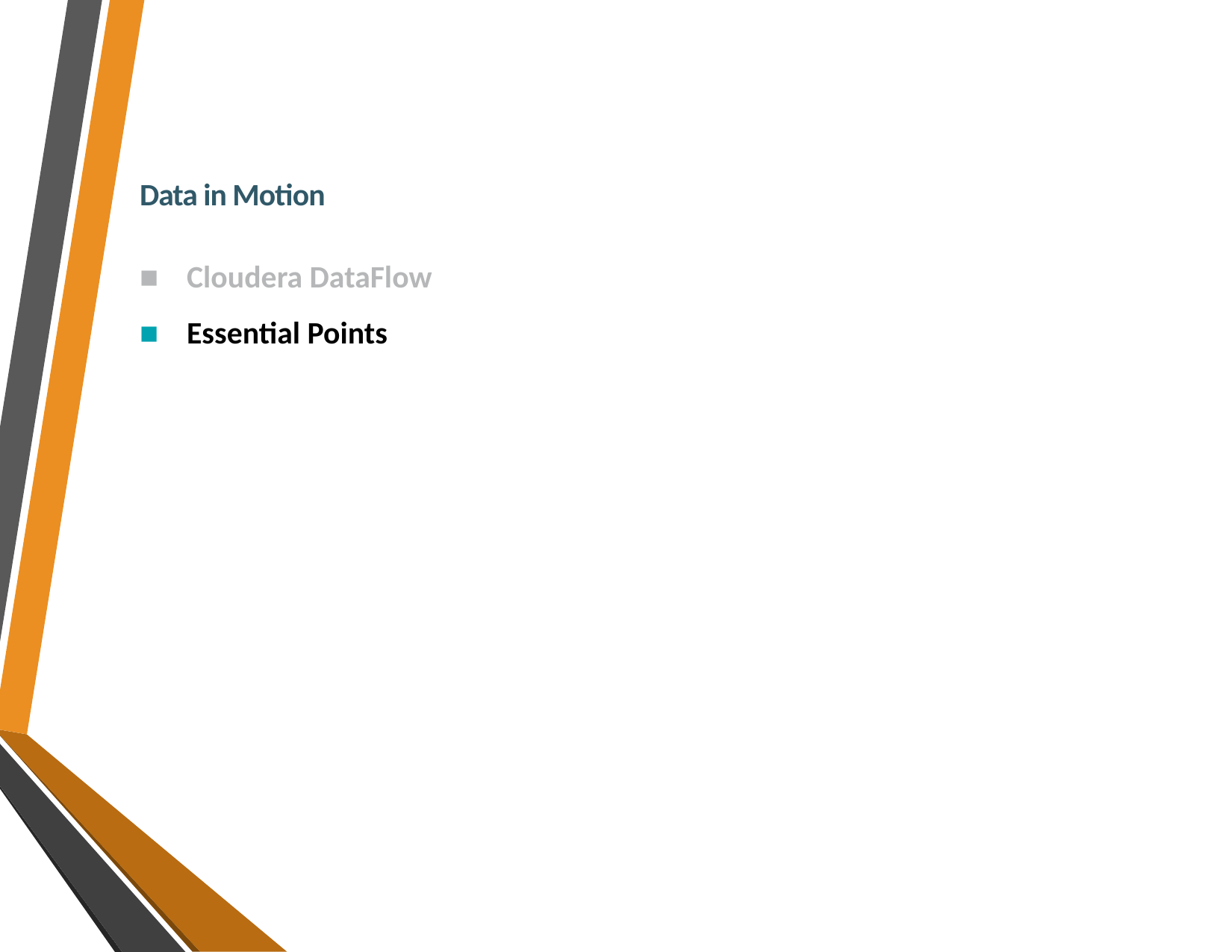

Data in Motion
■    Cloudera DataFlow
■    Essential Points